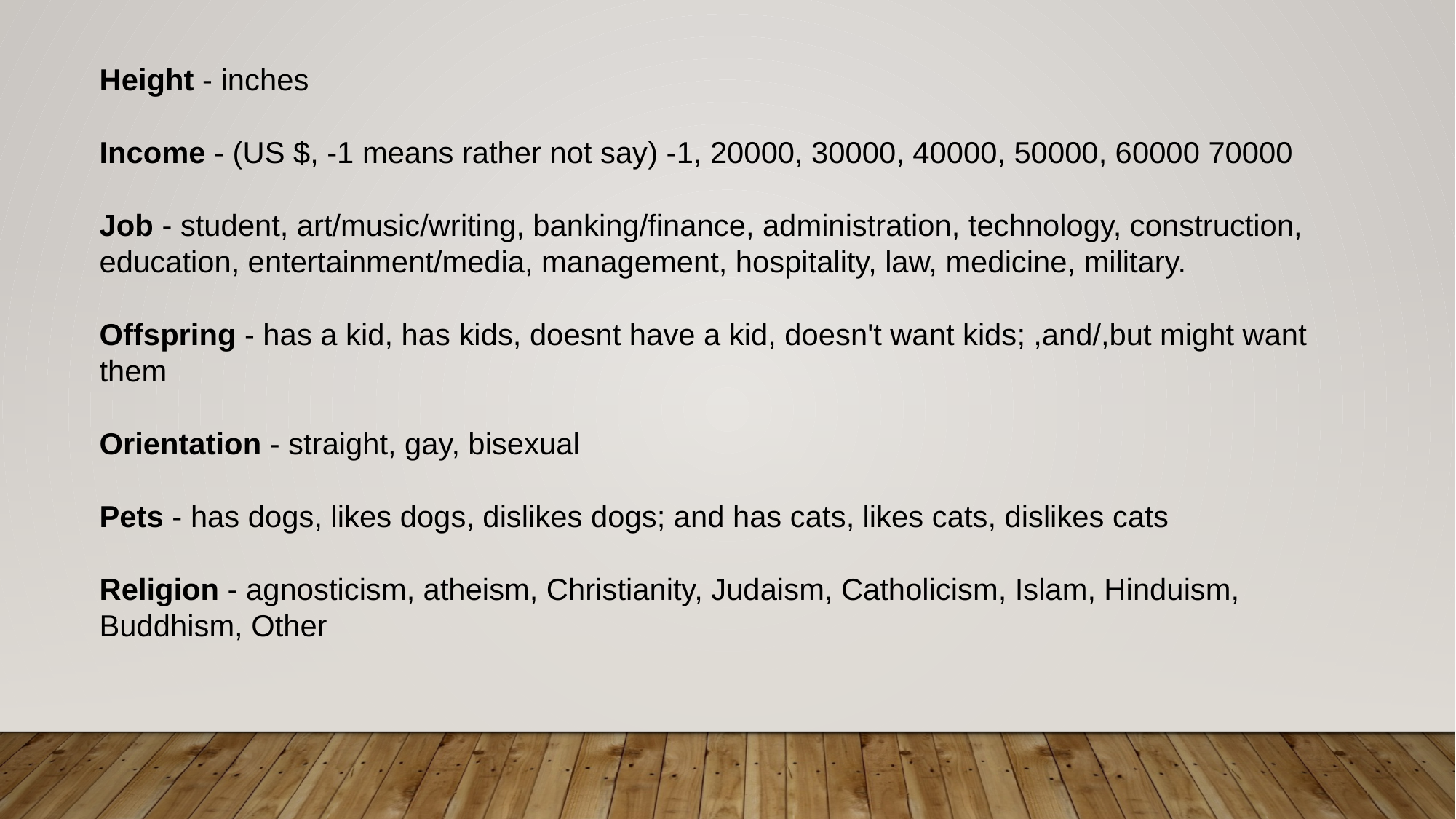

Height - inches
Income - (US $, -1 means rather not say) -1, 20000, 30000, 40000, 50000, 60000 70000
Job - student, art/music/writing, banking/finance, administration, technology, construction, education, entertainment/media, management, hospitality, law, medicine, military.
Offspring - has a kid, has kids, doesnt have a kid, doesn't want kids; ,and/,but might want them
Orientation - straight, gay, bisexual
Pets - has dogs, likes dogs, dislikes dogs; and has cats, likes cats, dislikes cats
Religion - agnosticism, atheism, Christianity, Judaism, Catholicism, Islam, Hinduism, Buddhism, Other